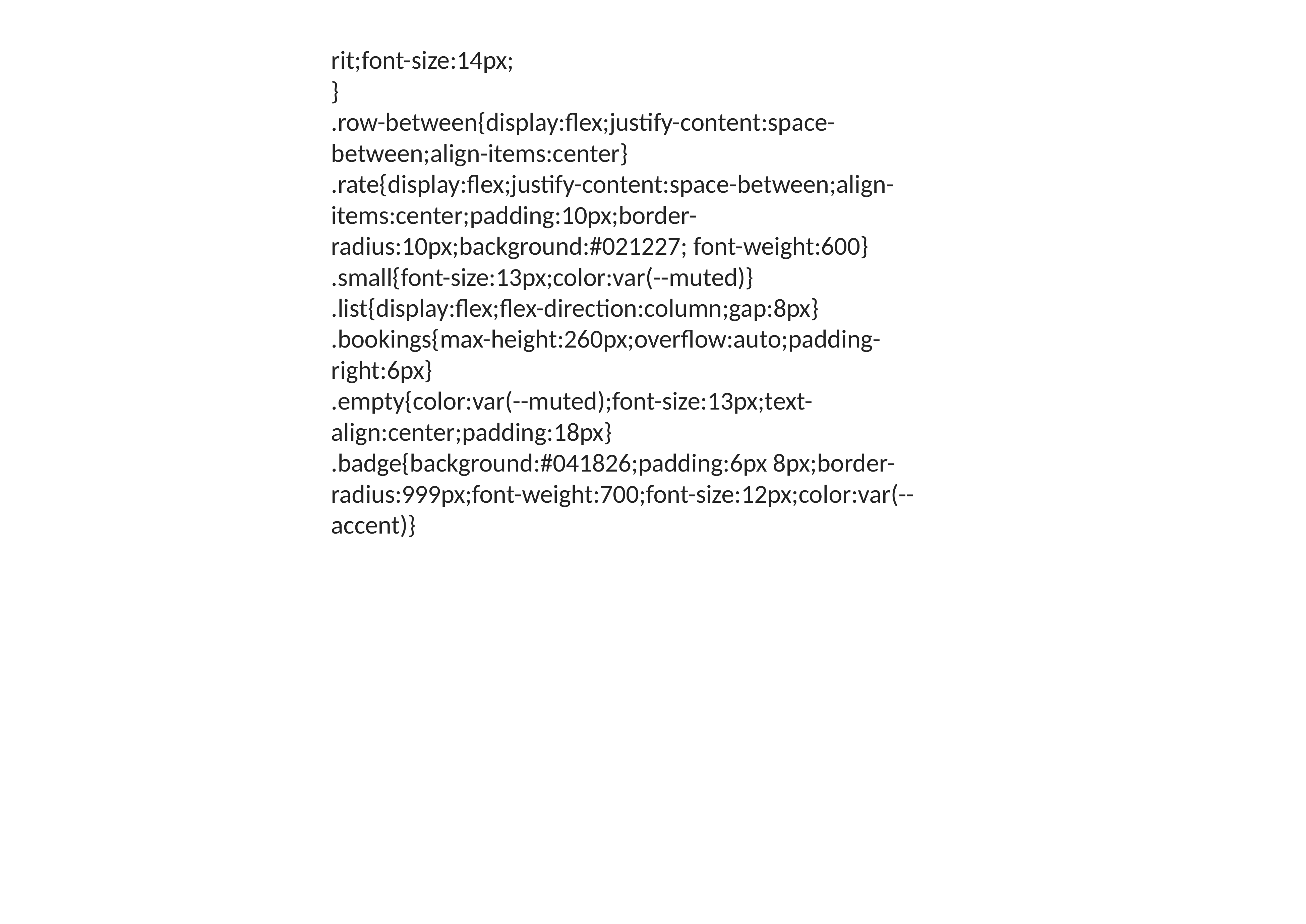

rit;font-size:14px;
}
.row-between{display:flex;justify-content:space-between;align-items:center}
.rate{display:flex;justify-content:space-between;align-items:center;padding:10px;border-radius:10px;background:#021227; font-weight:600}
.small{font-size:13px;color:var(--muted)}
.list{display:flex;flex-direction:column;gap:8px}
.bookings{max-height:260px;overflow:auto;padding-right:6px}
.empty{color:var(--muted);font-size:13px;text-align:center;padding:18px}
.badge{background:#041826;padding:6px 8px;border-radius:999px;font-weight:700;font-size:12px;color:var(--accent)}